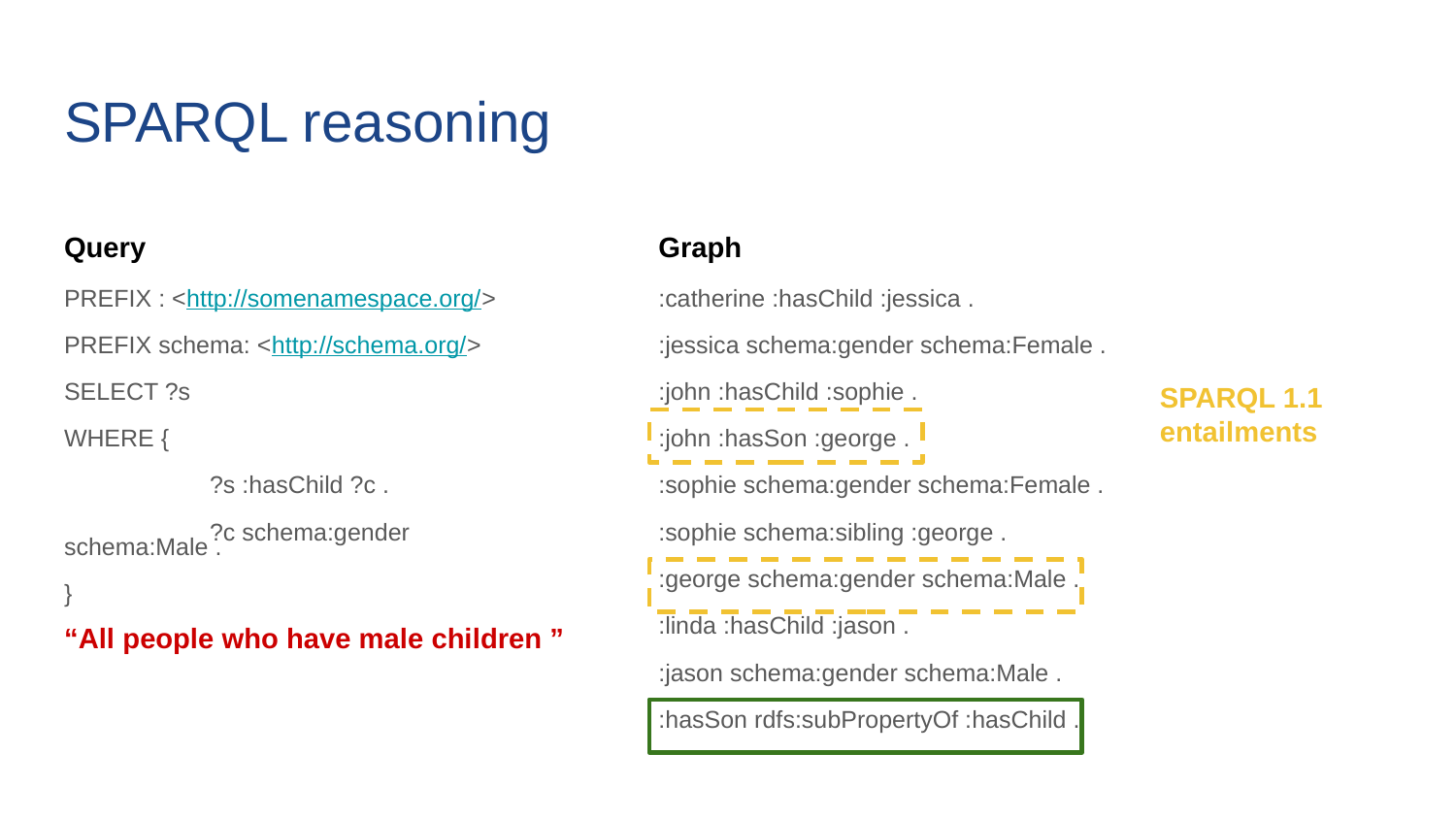

# SPARQL reasoning
Query
Graph
PREFIX : <http://somenamespace.org/>
PREFIX schema: <http://schema.org/>
SELECT ?s
WHERE {
	?s :hasChild ?c .
	?c schema:gender schema:Male .
}
:catherine :hasChild :jessica .
:jessica schema:gender schema:Female .
:john :hasChild :sophie .
:john :hasSon :george .
:sophie schema:gender schema:Female .
:sophie schema:sibling :george .
:george schema:gender schema:Male .
:linda :hasChild :jason .
:jason schema:gender schema:Male .
:hasSon rdfs:subPropertyOf :hasChild .

SPARQL 1.1  entailments

“All people who have male children ”